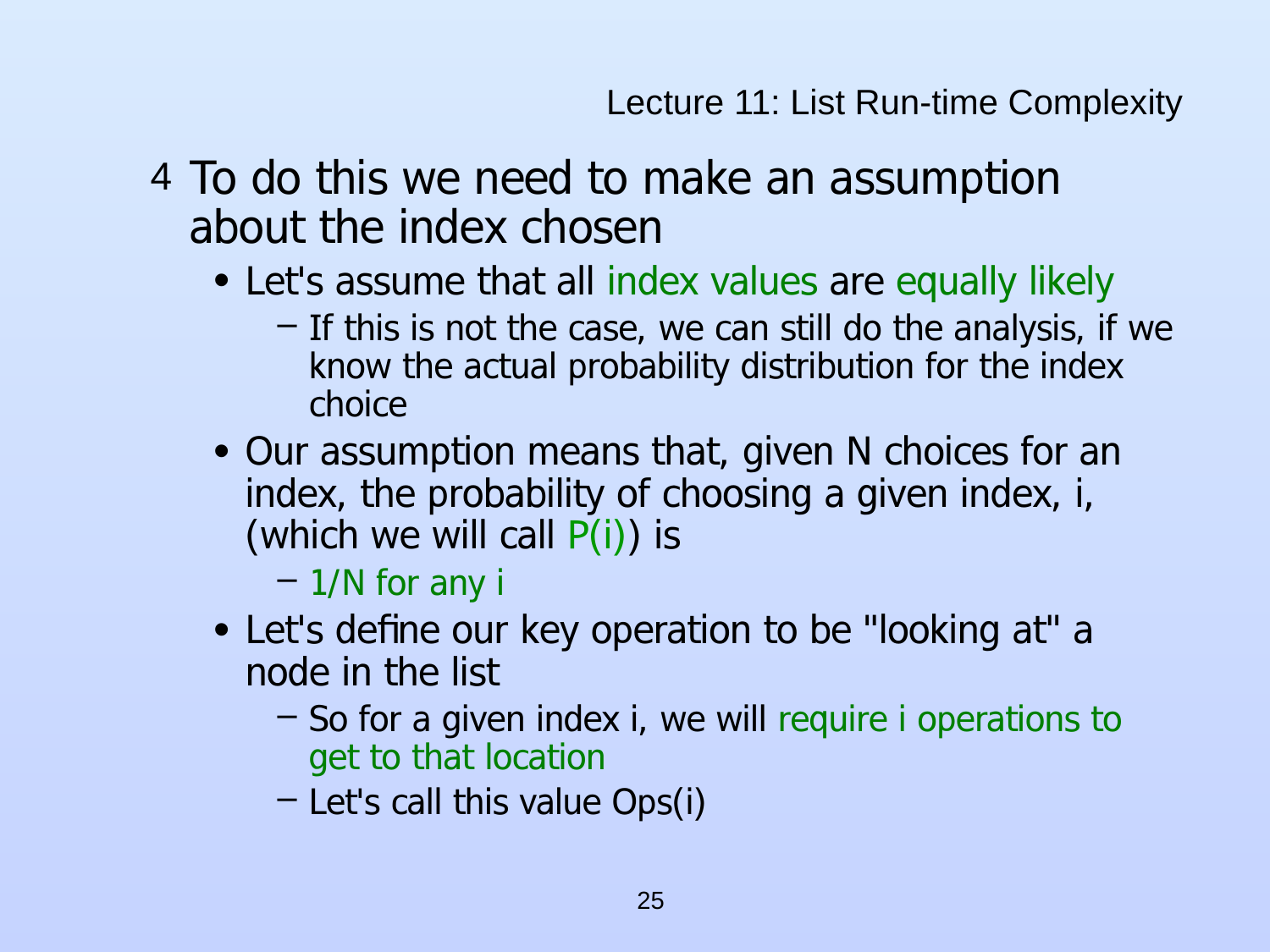

# Lecture 11: List Run-time Complexity
To do this we need to make an assumption about the index chosen
Let's assume that all index values are equally likely
If this is not the case, we can still do the analysis, if we know the actual probability distribution for the index choice
Our assumption means that, given N choices for an index, the probability of choosing a given index, i, (which we will call P(i)) is
1/N for any i
Let's define our key operation to be "looking at" a node in the list
So for a given index i, we will require i operations to get to that location
Let's call this value Ops(i)
25